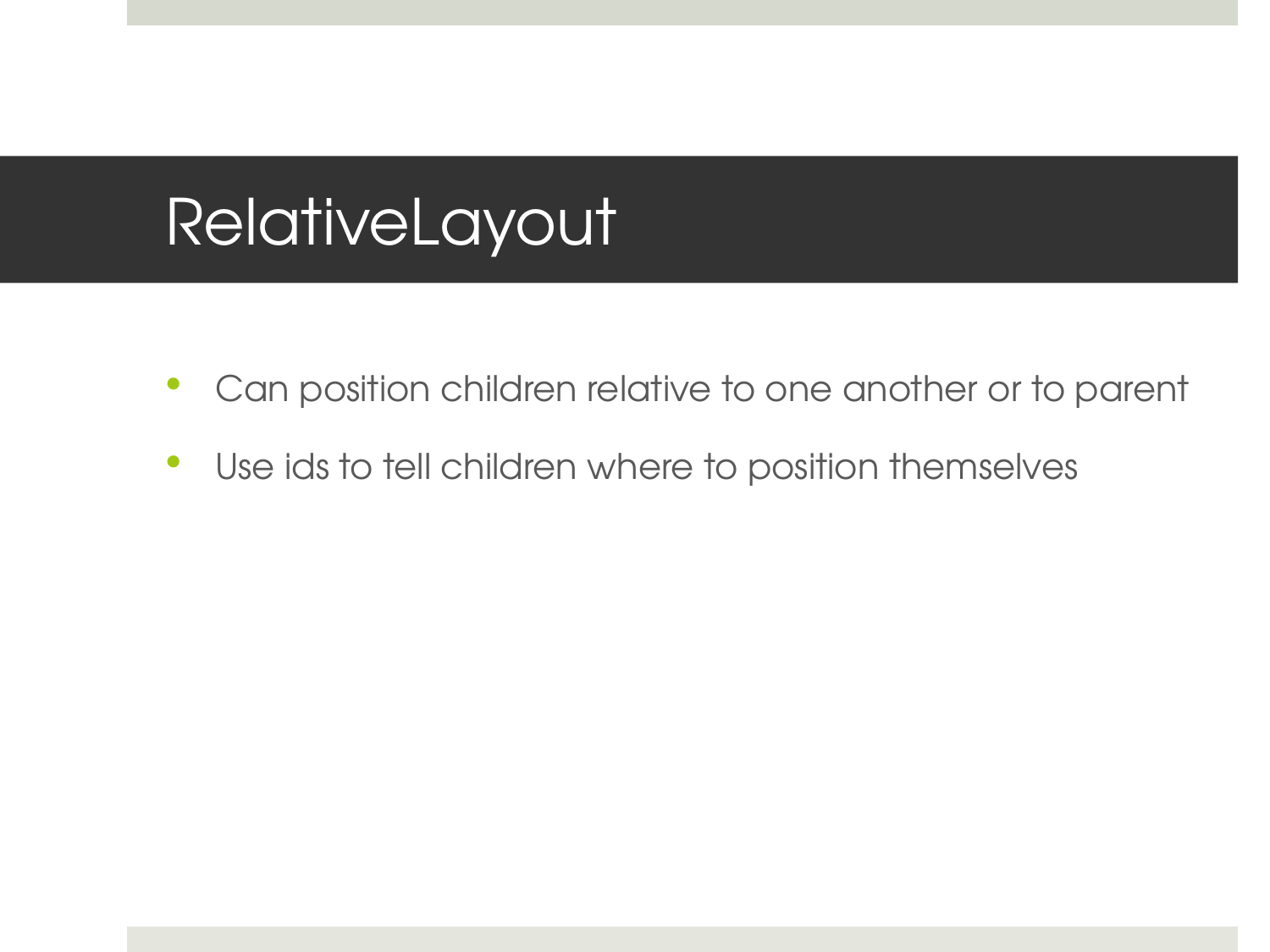

# RelativeLayout
Can position children relative to one another or to parent
Use ids to tell children where to position themselves